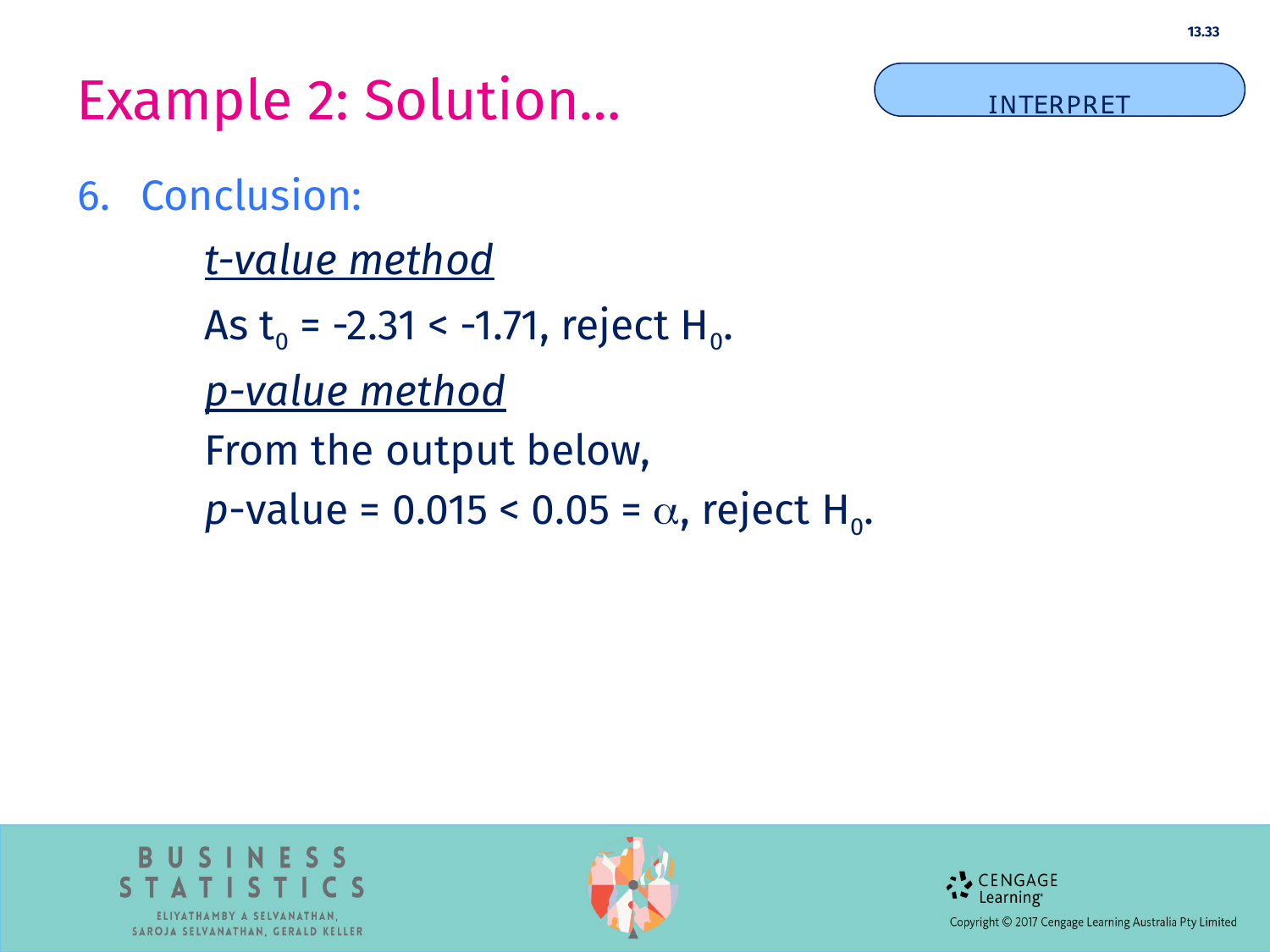

13.33
# Example 2: Solution…
INTERPRET

Conclusion:
	t-value method
	As t0 = -2.31 < -1.71, reject H0.
	p-value method
	From the output below,
	p-value = 0.015 < 0.05 = α, reject H0.